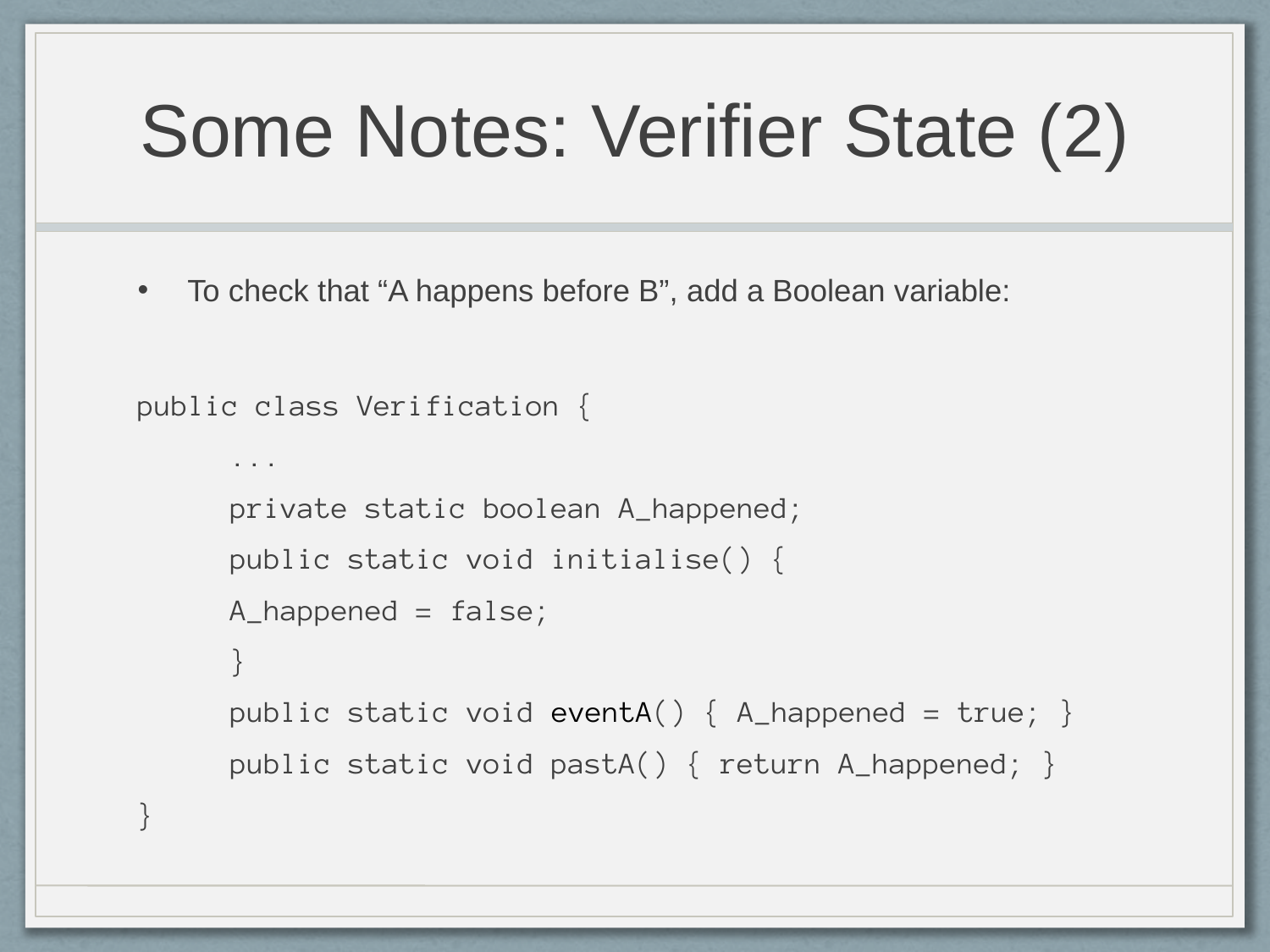

# Some Notes: Verifier State (2)
To check that “A happens before B”, add a Boolean variable:

public class Verification {
	...
	private static boolean A_happened;
	public static void initialise() {
		A_happened = false;
	}
	public static void eventA() { A_happened = true; }
	public static void pastA() { return A_happened; }
}